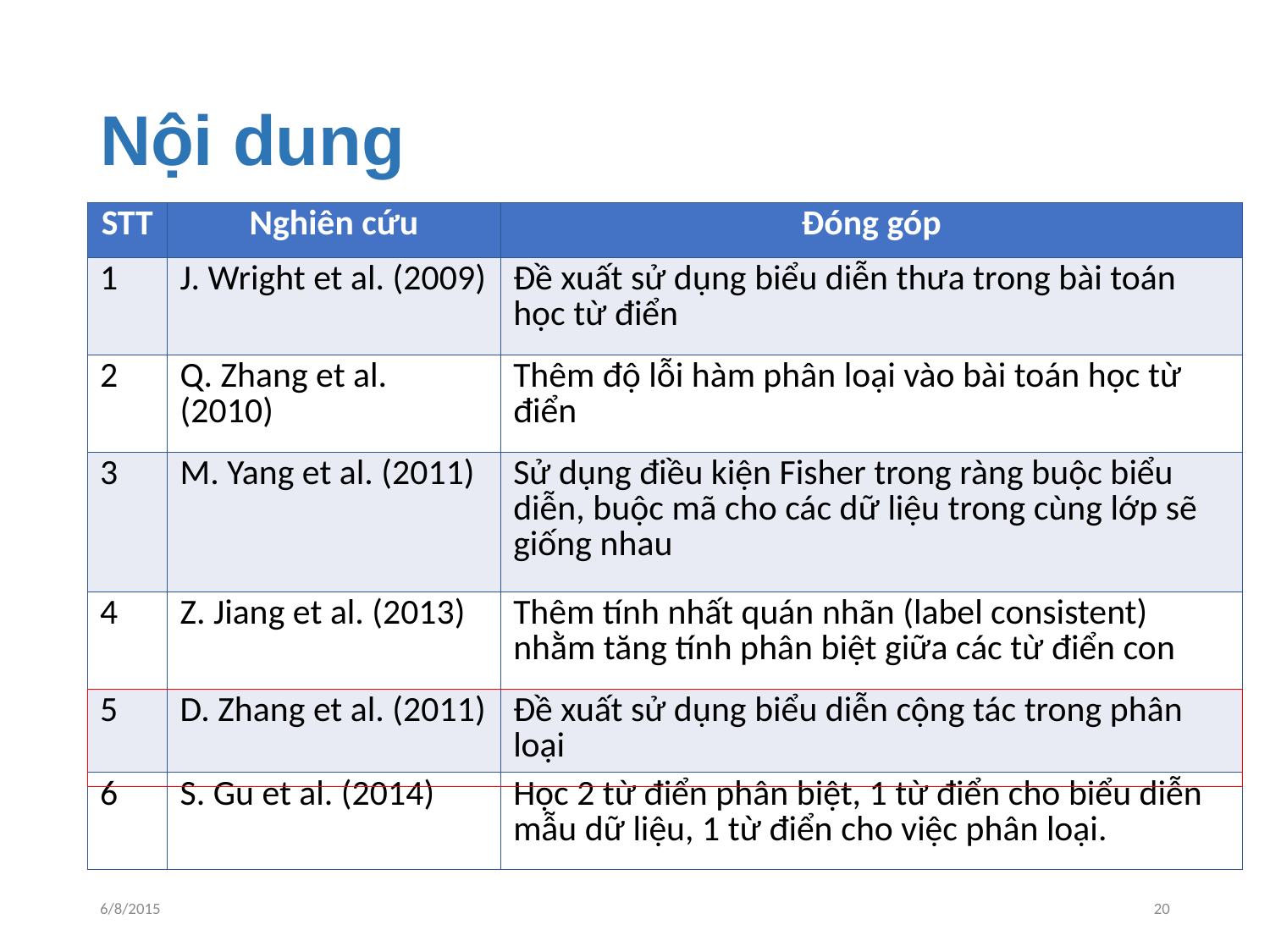

# Nội dung
| STT | Nghiên cứu | Đóng góp |
| --- | --- | --- |
| 1 | J. Wright et al. (2009) | Đề xuất sử dụng biểu diễn thưa trong bài toán học từ điển |
| 2 | Q. Zhang et al. (2010) | Thêm độ lỗi hàm phân loại vào bài toán học từ điển |
| 3 | M. Yang et al. (2011) | Sử dụng điều kiện Fisher trong ràng buộc biểu diễn, buộc mã cho các dữ liệu trong cùng lớp sẽ giống nhau |
| 4 | Z. Jiang et al. (2013) | Thêm tính nhất quán nhãn (label consistent) nhằm tăng tính phân biệt giữa các từ điển con |
| 5 | D. Zhang et al. (2011) | Đề xuất sử dụng biểu diễn cộng tác trong phân loại |
| 6 | S. Gu et al. (2014) | Học 2 từ điển phân biệt, 1 từ điển cho biểu diễn mẫu dữ liệu, 1 từ điển cho việc phân loại. |

6/8/2015
20